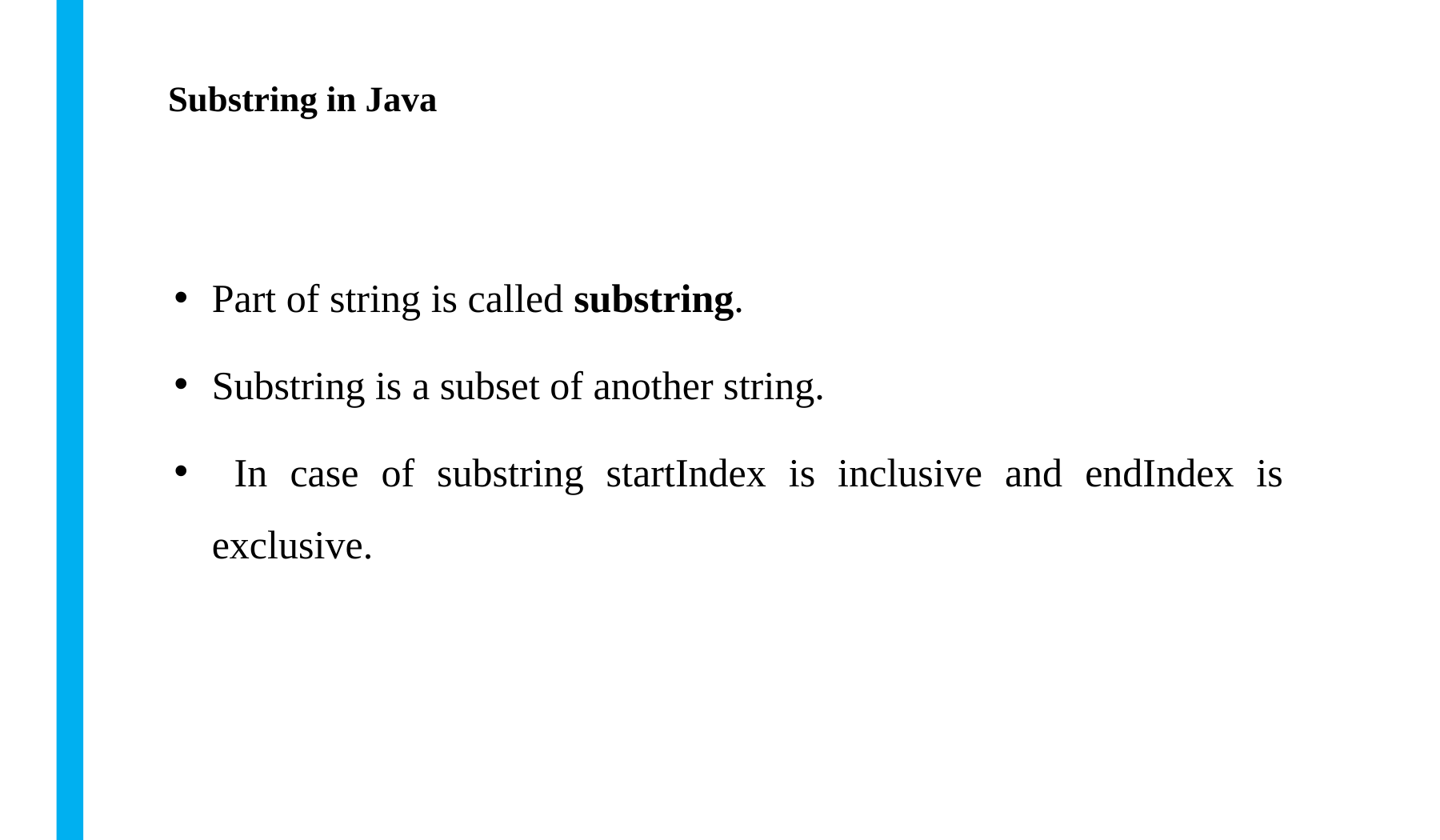

# Substring in Java
Part of string is called substring.
Substring is a subset of another string.
 In case of substring startIndex is inclusive and endIndex is exclusive.